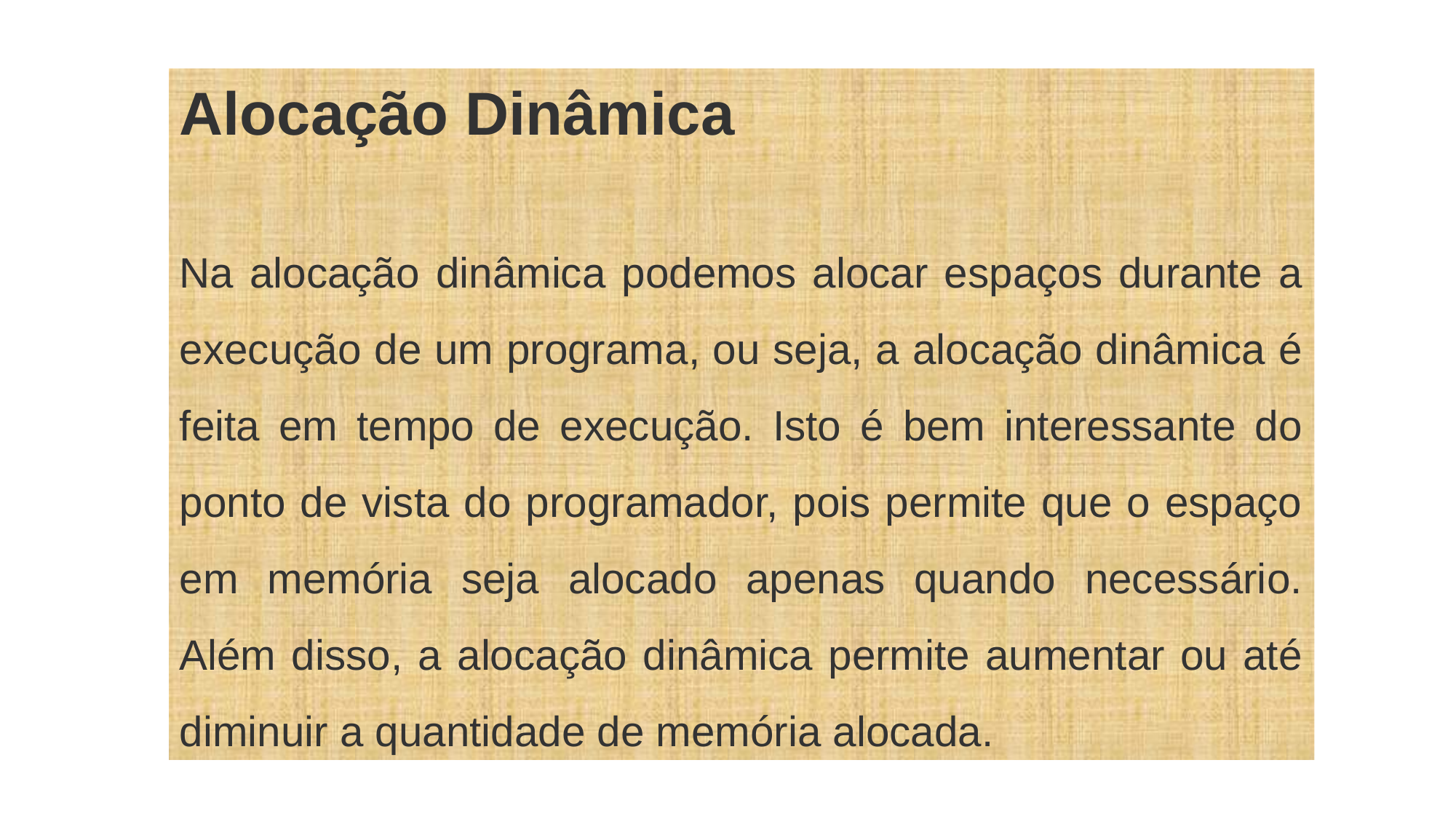

Alocação Dinâmica

Na alocação dinâmica podemos alocar espaços durante a execução de um programa, ou seja, a alocação dinâmica é feita em tempo de execução. Isto é bem interessante do ponto de vista do programador, pois permite que o espaço em memória seja alocado apenas quando necessário. Além disso, a alocação dinâmica permite aumentar ou até diminuir a quantidade de memória alocada.